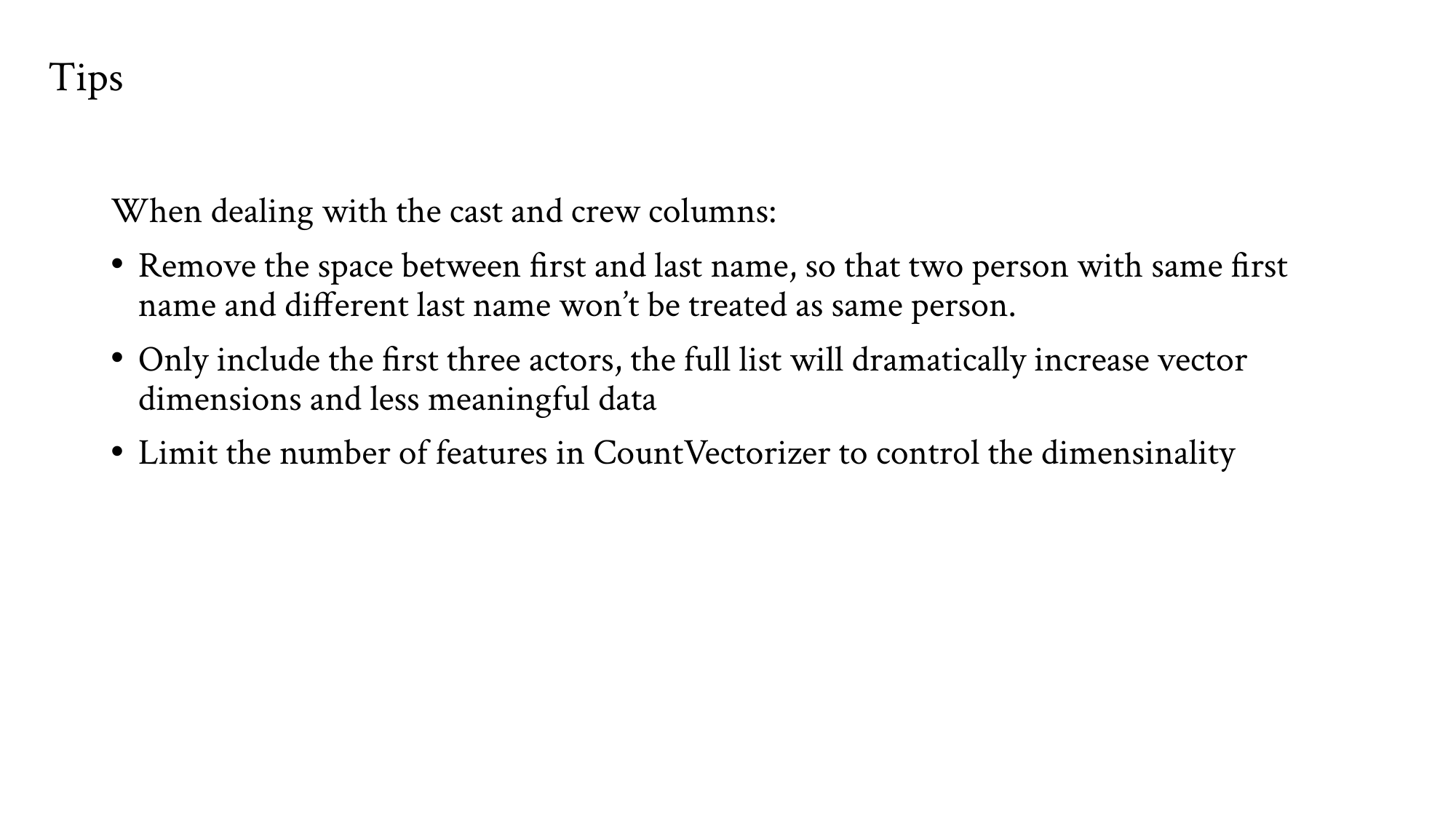

Tips
When dealing with the cast and crew columns:
Remove the space between first and last name, so that two person with same first name and different last name won’t be treated as same person.
Only include the first three actors, the full list will dramatically increase vector dimensions and less meaningful data
Limit the number of features in CountVectorizer to control the dimensinality